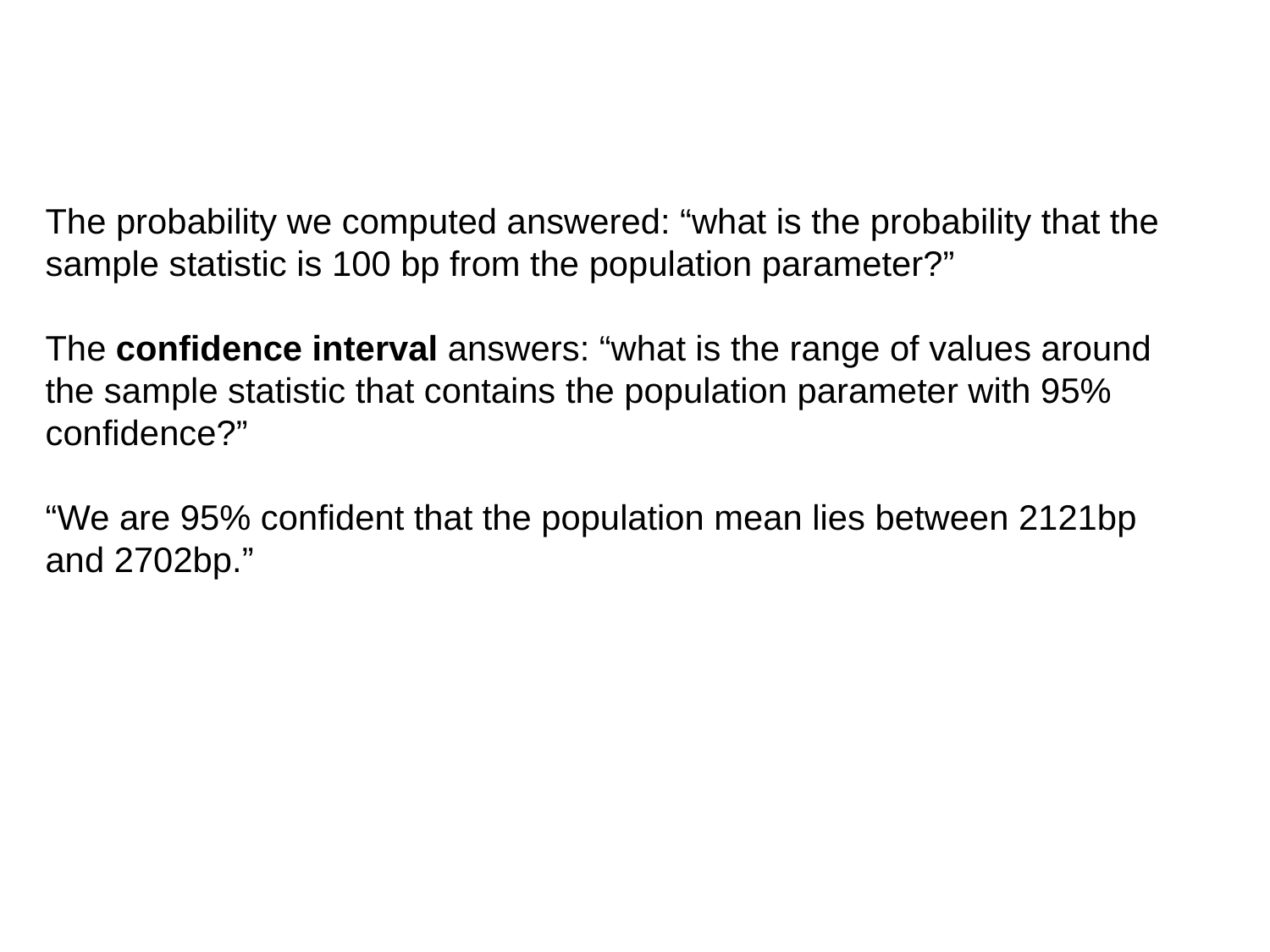

The probability we computed answered: “what is the probability that the sample statistic is 100 bp from the population parameter?”

The confidence interval answers: “what is the range of values around the sample statistic that contains the population parameter with 95% confidence?”

“We are 95% confident that the population mean lies between 2121bp and 2702bp.”